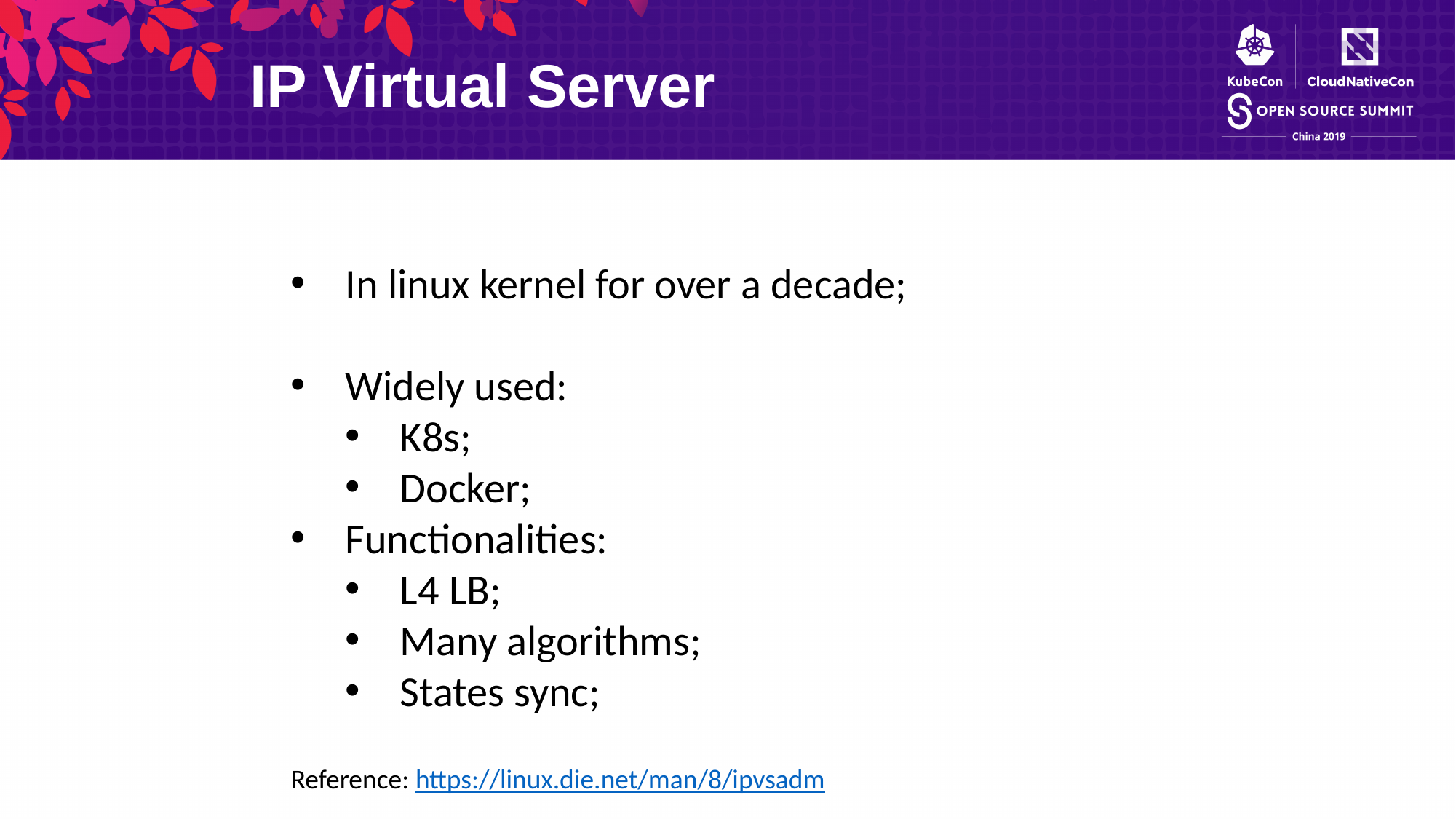

IP Virtual Server
In linux kernel for over a decade;

Widely used:
K8s;
Docker;
Functionalities:
L4 LB;
Many algorithms;
States sync;
Reference: https://linux.die.net/man/8/ipvsadm